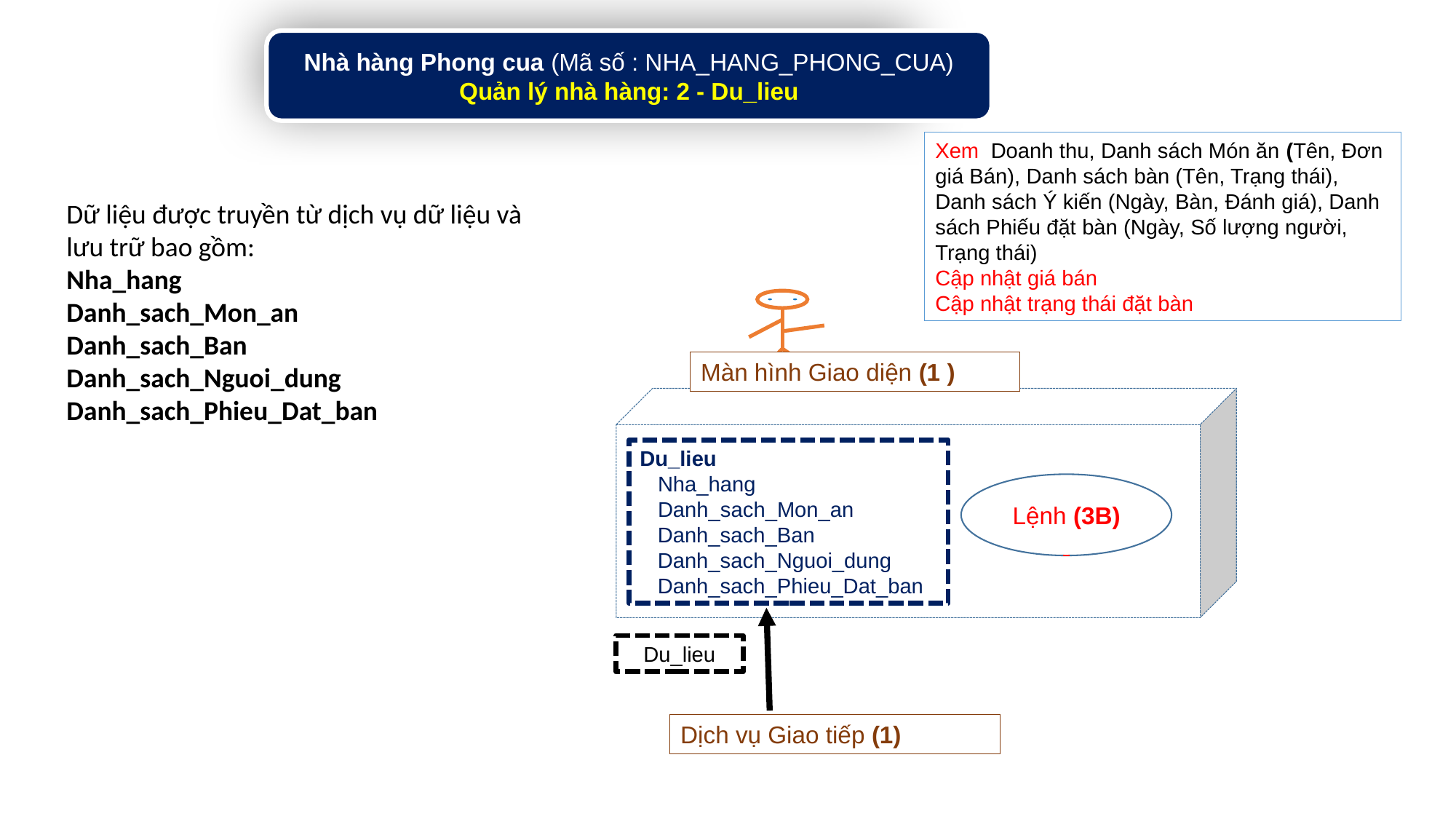

Nhà hàng Phong cua (Mã số : NHA_HANG_PHONG_CUA)
Quản lý nhà hàng: 2 - Du_lieu
Xem  Doanh thu, Danh sách Món ăn (Tên, Đơn giá Bán), Danh sách bàn (Tên, Trạng thái), Danh sách Ý kiến (Ngày, Bàn, Đánh giá), Danh sách Phiếu đặt bàn (Ngày, Số lượng người, Trạng thái)
Cập nhật giá bán
Cập nhật trạng thái đặt bàn
Dữ liệu được truyền từ dịch vụ dữ liệu và lưu trữ bao gồm:
Nha_hang
Danh_sach_Mon_an
Danh_sach_Ban
Danh_sach_Nguoi_dung
Danh_sach_Phieu_Dat_ban

Màn hình Giao diện (1 )

Du_lieu
   Nha_hang
   Danh_sach_Mon_an
   Danh_sach_Ban
   Danh_sach_Nguoi_dung
   Danh_sach_Phieu_Dat_ban

Lệnh (3B)
Du_lieu
Dịch vụ Giao tiếp (1)